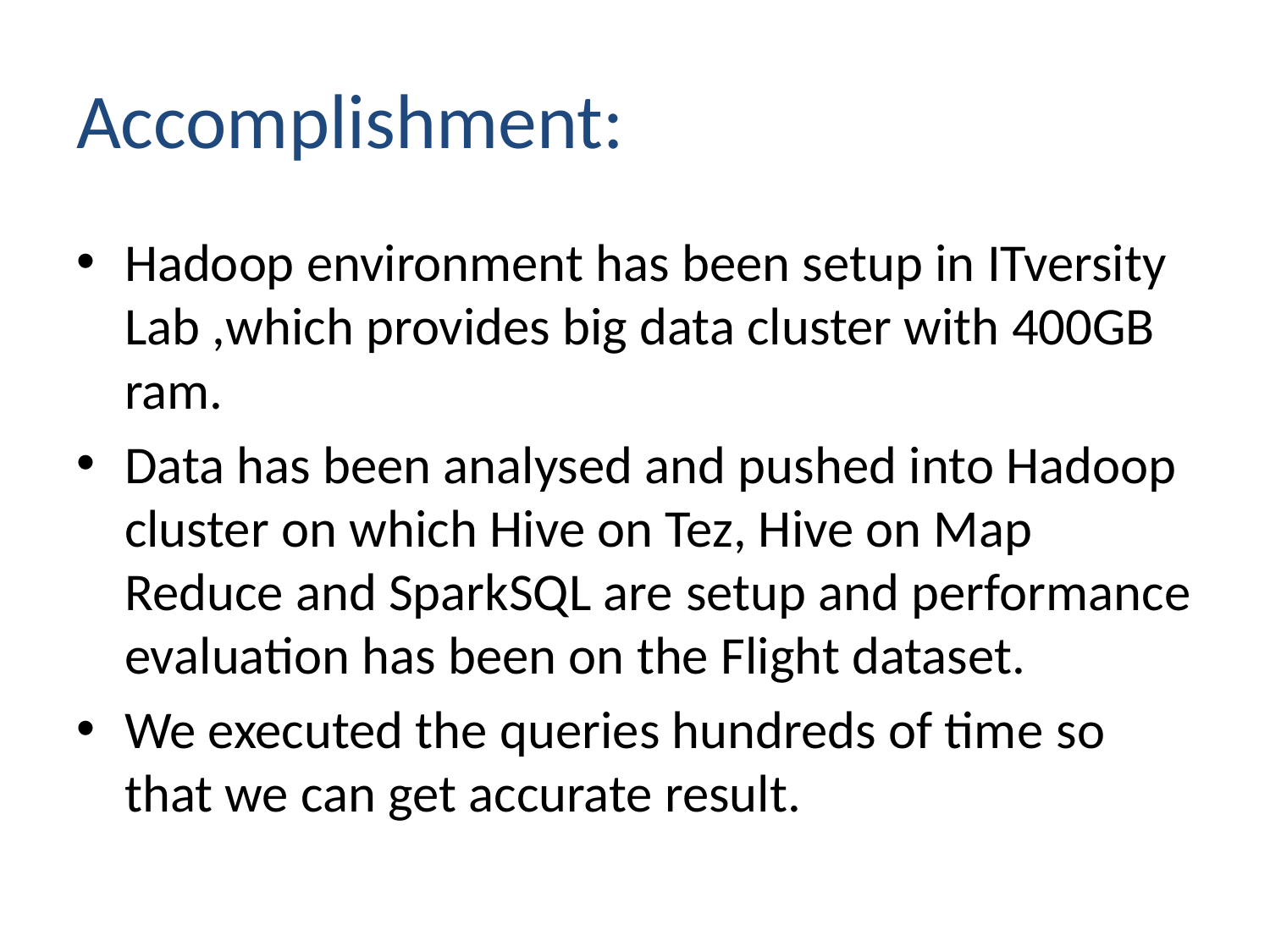

# Accomplishment:
Hadoop environment has been setup in ITversity Lab ,which provides big data cluster with 400GB ram.
Data has been analysed and pushed into Hadoop cluster on which Hive on Tez, Hive on Map Reduce and SparkSQL are setup and performance evaluation has been on the Flight dataset.
We executed the queries hundreds of time so that we can get accurate result.